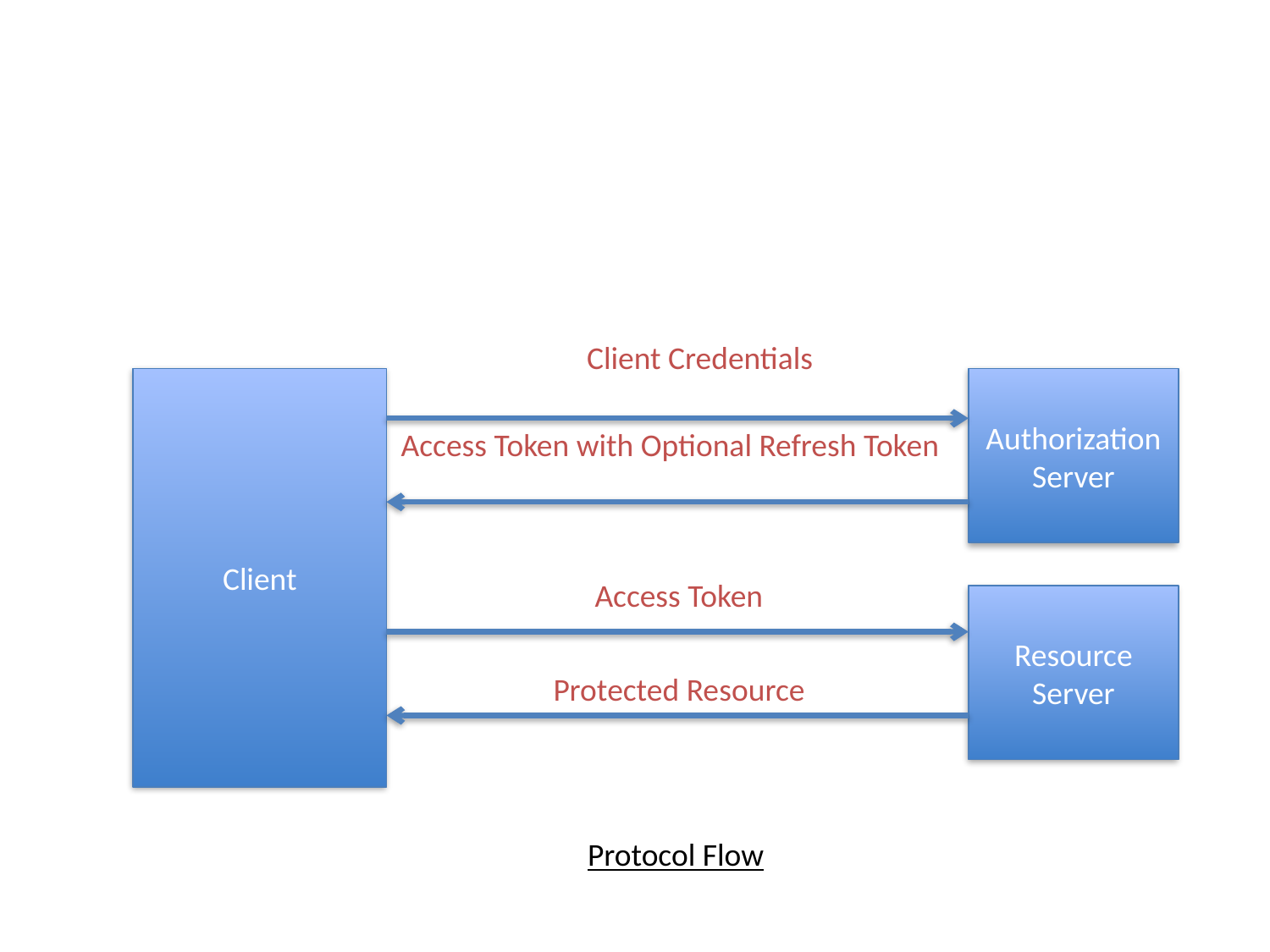

Client Credentials
Client
Authorization Server
Access Token with Optional Refresh Token
Access Token
Resource Server
Protected Resource
Protocol Flow